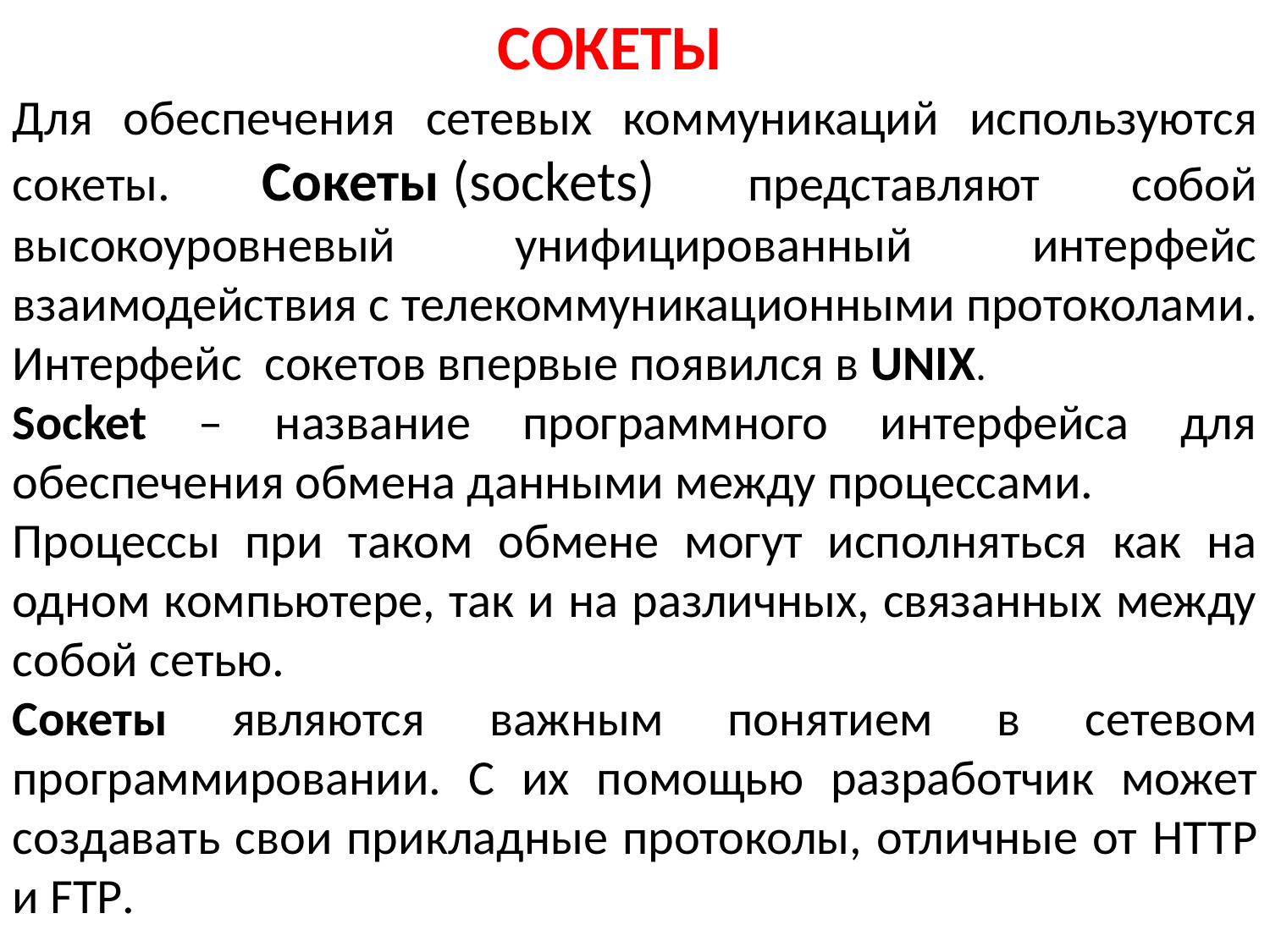

# СОКЕТЫ
Для обеспечения сетевых коммуникаций используются сокеты. Сокеты (sockets) представляют собой высокоуровневый унифицированный интерфейс взаимодействия с телекоммуникационными протоколами.
Интерфейс  сокетов впервые появился в UNIX.
Socket – название программного интерфейса для обеспечения обмена данными между процессами.
Процессы при таком обмене могут исполняться как на одном компьютере, так и на различных, связанных между собой сетью.
Сокеты являются важным понятием в сетевом программировании. С их помощью разработчик может создавать свои прикладные протоколы, отличные от HTTP и FTP.